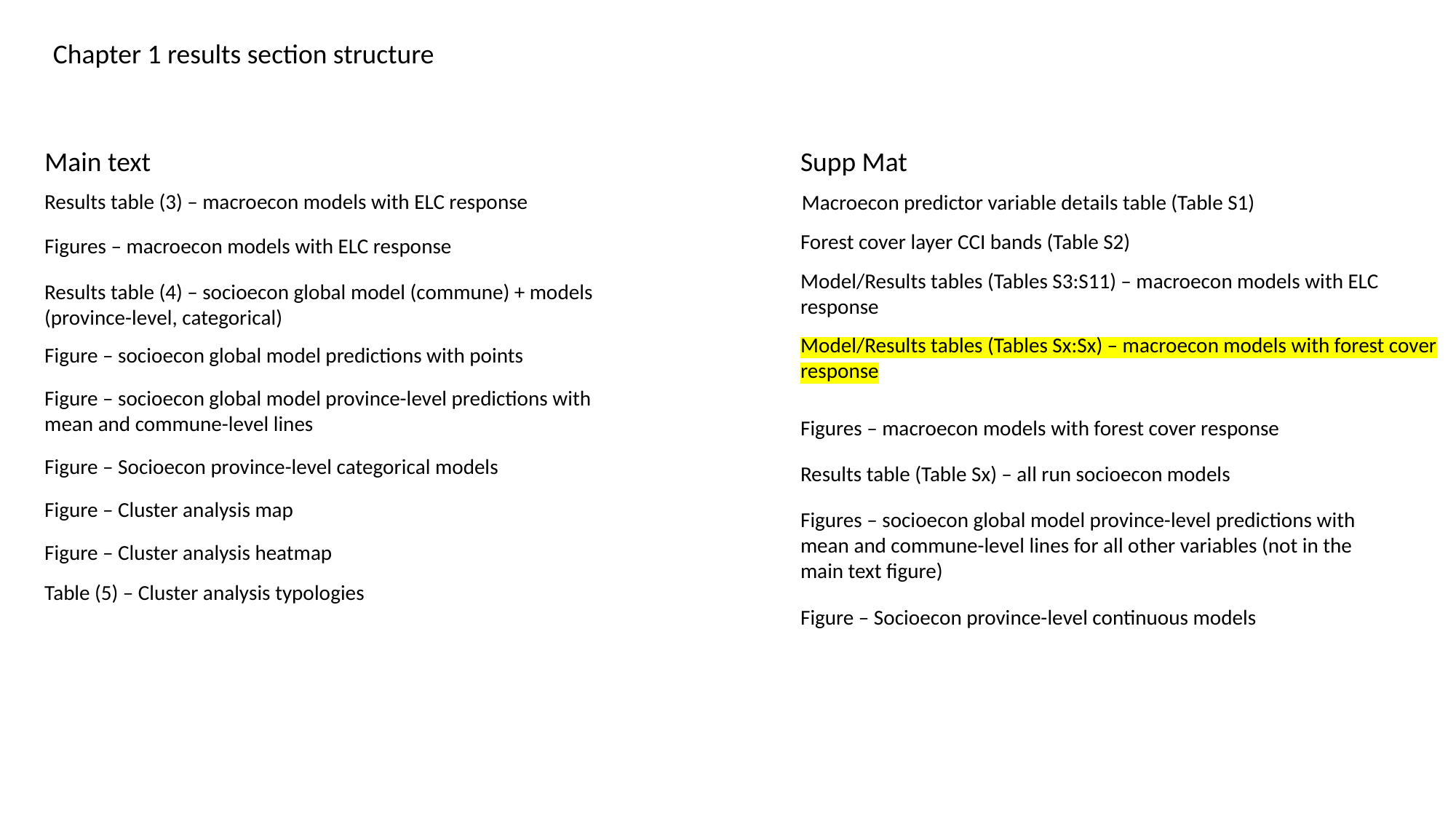

Chapter 1 results section structure
Main text
Supp Mat
Results table (3) – macroecon models with ELC response
Macroecon predictor variable details table (Table S1)
Forest cover layer CCI bands (Table S2)
Figures – macroecon models with ELC response
Model/Results tables (Tables S3:S11) – macroecon models with ELC response
Results table (4) – socioecon global model (commune) + models (province-level, categorical)
Model/Results tables (Tables Sx:Sx) – macroecon models with forest cover response
Figure – socioecon global model predictions with points
Figure – socioecon global model province-level predictions with mean and commune-level lines
Figures – macroecon models with forest cover response
Figure – Socioecon province-level categorical models
Results table (Table Sx) – all run socioecon models
Figure – Cluster analysis map
Figures – socioecon global model province-level predictions with mean and commune-level lines for all other variables (not in the main text figure)
Figure – Cluster analysis heatmap
Table (5) – Cluster analysis typologies
Figure – Socioecon province-level continuous models